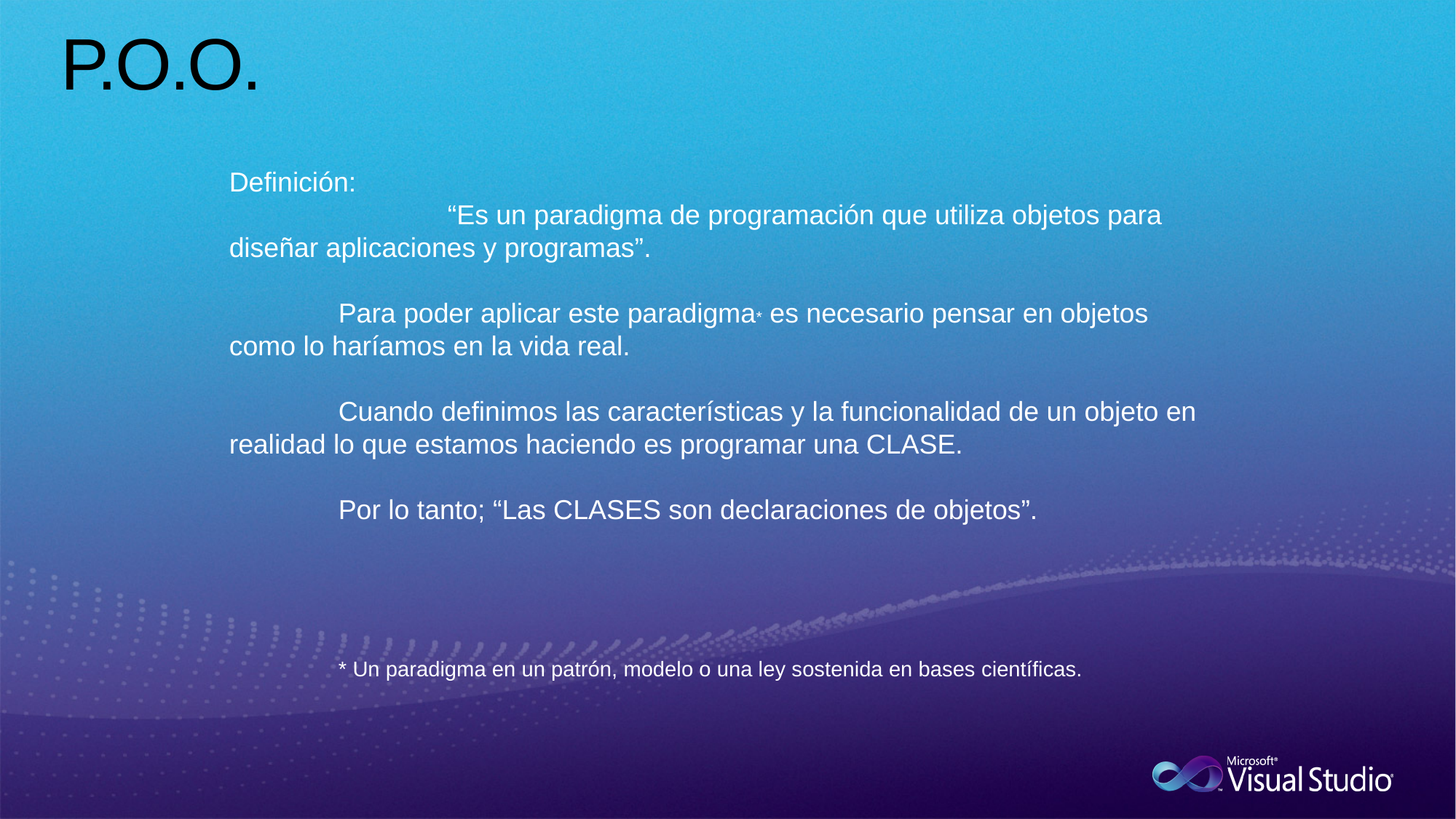

# P.O.O.
Definición:
		“Es un paradigma de programación que utiliza objetos para diseñar aplicaciones y programas”.

	Para poder aplicar este paradigma* es necesario pensar en objetos como lo haríamos en la vida real.

	Cuando definimos las características y la funcionalidad de un objeto en realidad lo que estamos haciendo es programar una CLASE.

	Por lo tanto; “Las CLASES son declaraciones de objetos”.

	* Un paradigma en un patrón, modelo o una ley sostenida en bases científicas.